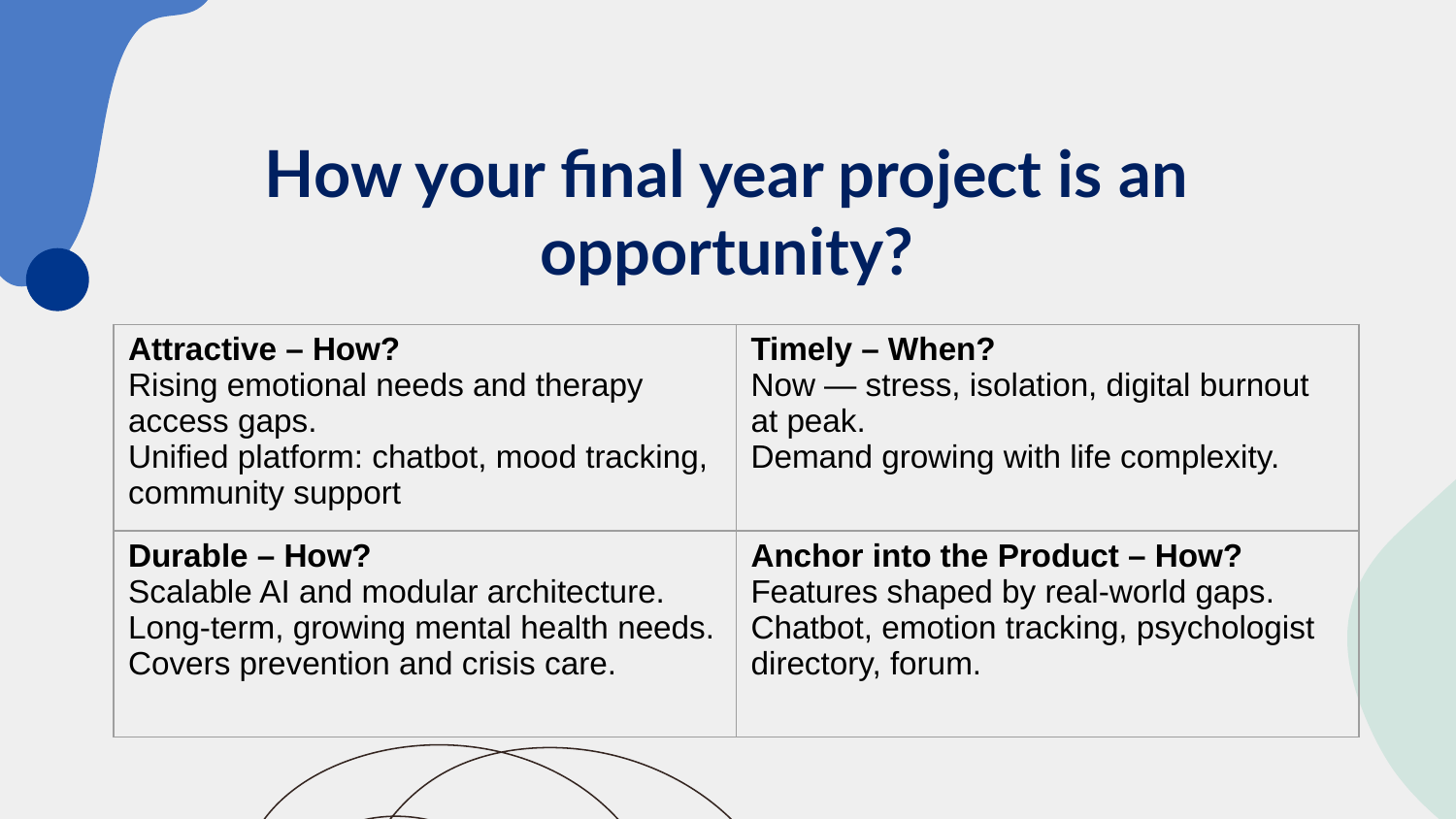

# How your final year project is an opportunity?
| Attractive – How? Rising emotional needs and therapy access gaps. Unified platform: chatbot, mood tracking, community support | Timely – When? Now — stress, isolation, digital burnout at peak. Demand growing with life complexity. |
| --- | --- |
| Durable – How? Scalable AI and modular architecture. Long-term, growing mental health needs. Covers prevention and crisis care. | Anchor into the Product – How? Features shaped by real-world gaps. Chatbot, emotion tracking, psychologist directory, forum. |